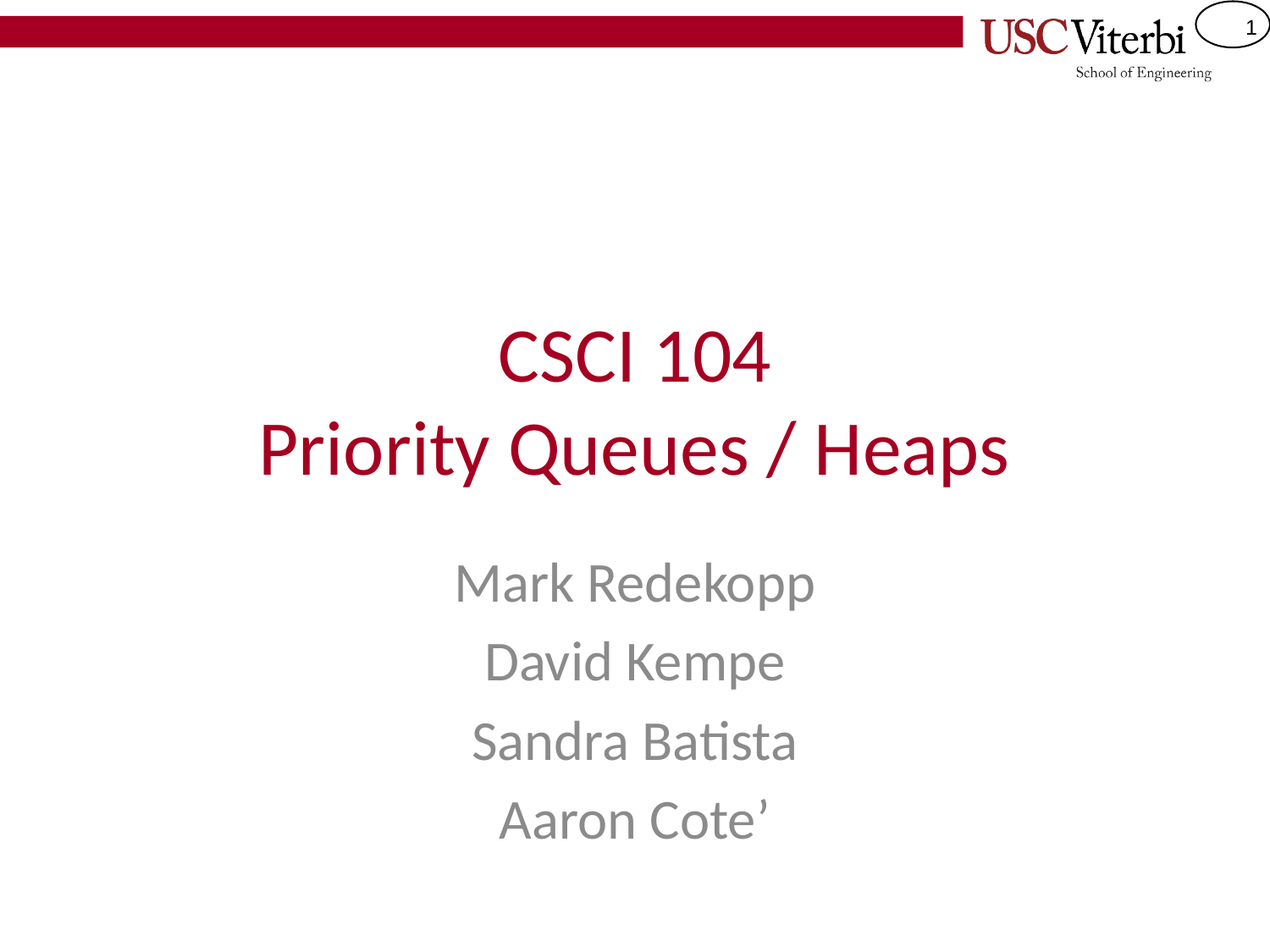

# CSCI 104 Priority Queues / Heaps
Mark Redekopp
David Kempe
Sandra Batista
Aaron Cote’